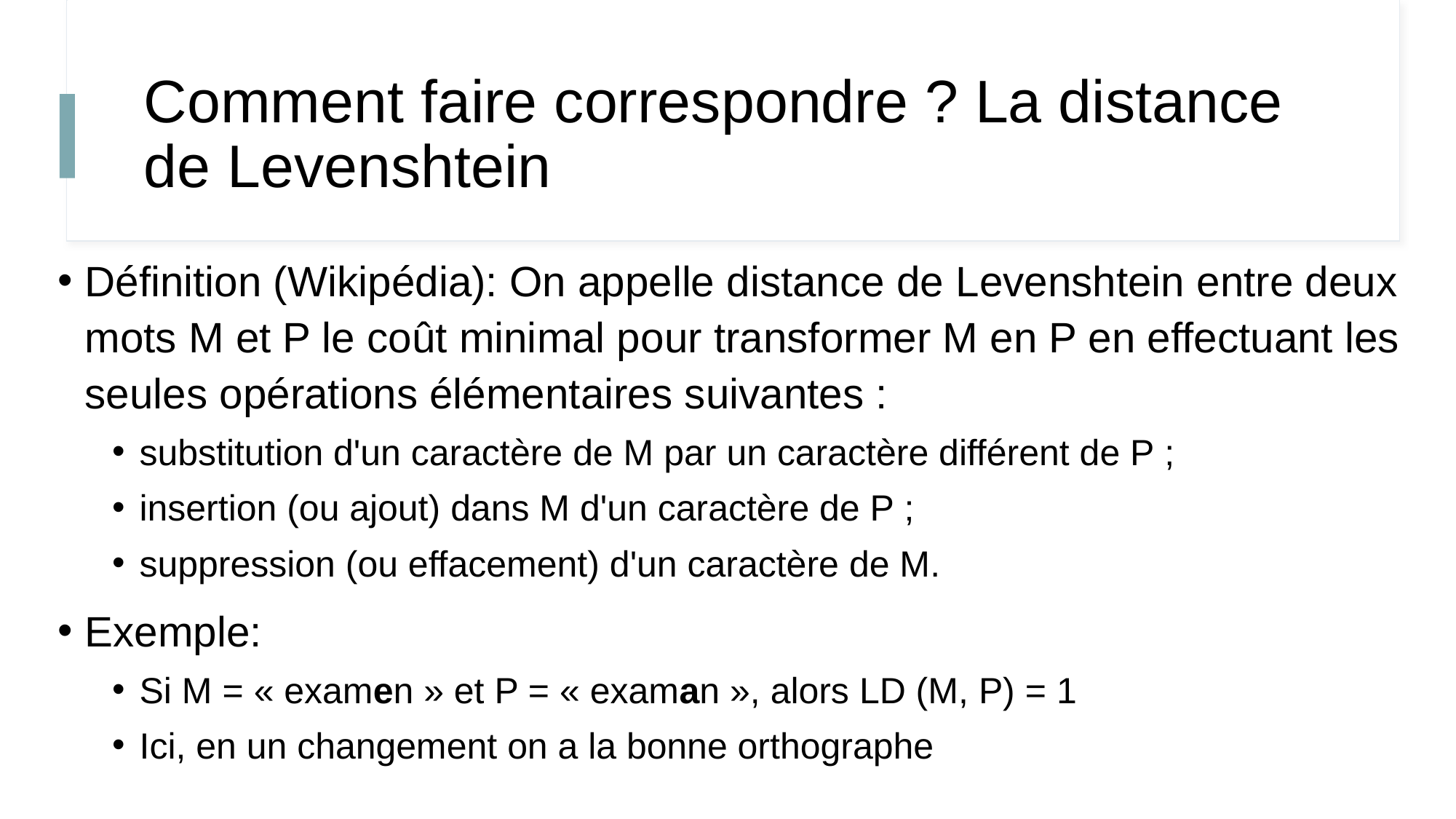

# Comment faire correspondre ? La distance de Levenshtein
Définition (Wikipédia): On appelle distance de Levenshtein entre deux mots M et P le coût minimal pour transformer M en P en effectuant les seules opérations élémentaires suivantes :
substitution d'un caractère de M par un caractère différent de P ;
insertion (ou ajout) dans M d'un caractère de P ;
suppression (ou effacement) d'un caractère de M.
Exemple:
Si M = « examen » et P = « examan », alors LD (M, P) = 1
Ici, en un changement on a la bonne orthographe